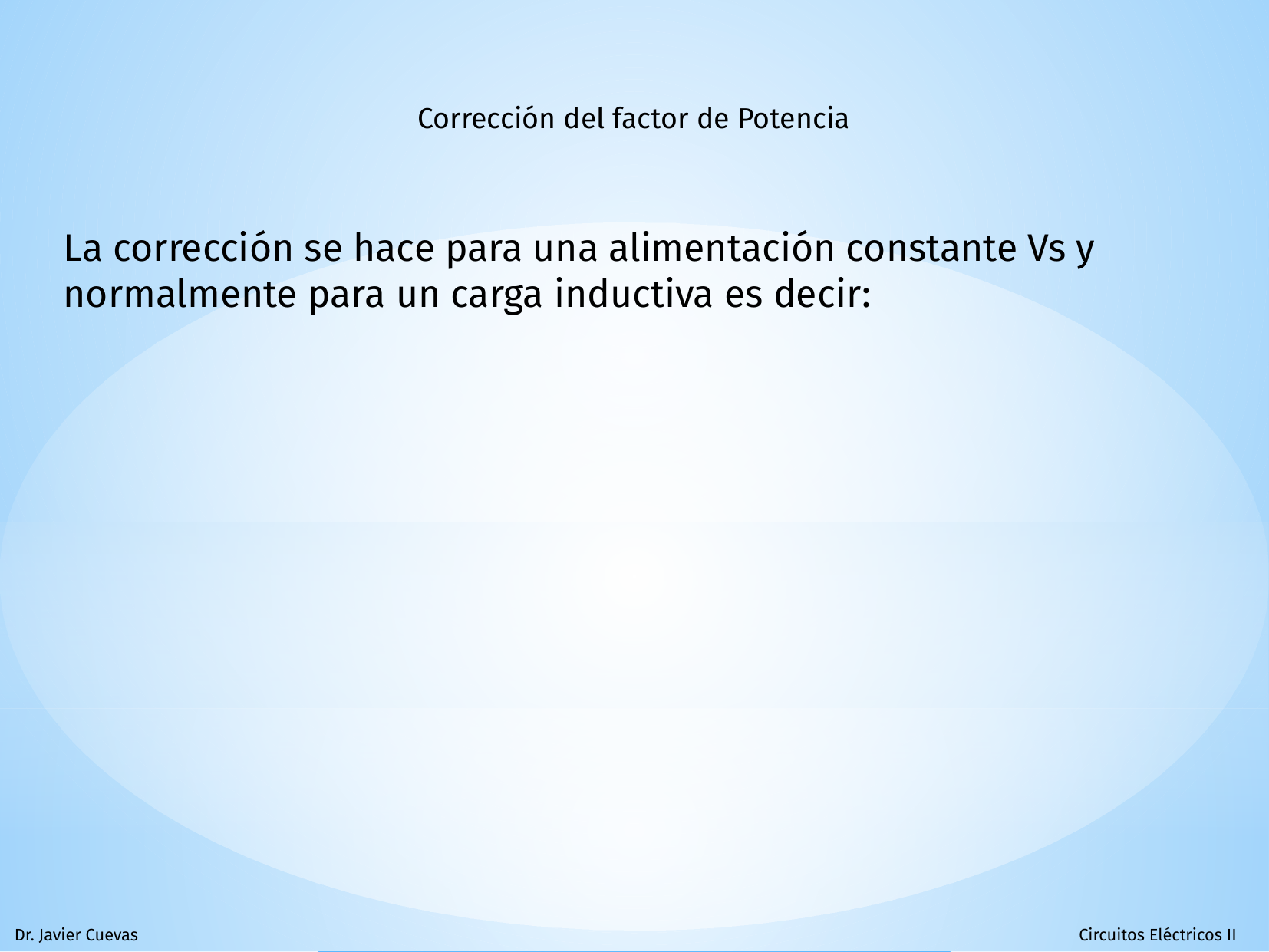

Corrección del factor de Potencia
La corrección se hace para una alimentación constante Vs y
normalmente para un carga inductiva es decir:
Dr. Javier Cuevas
Circuitos Eléctricos II